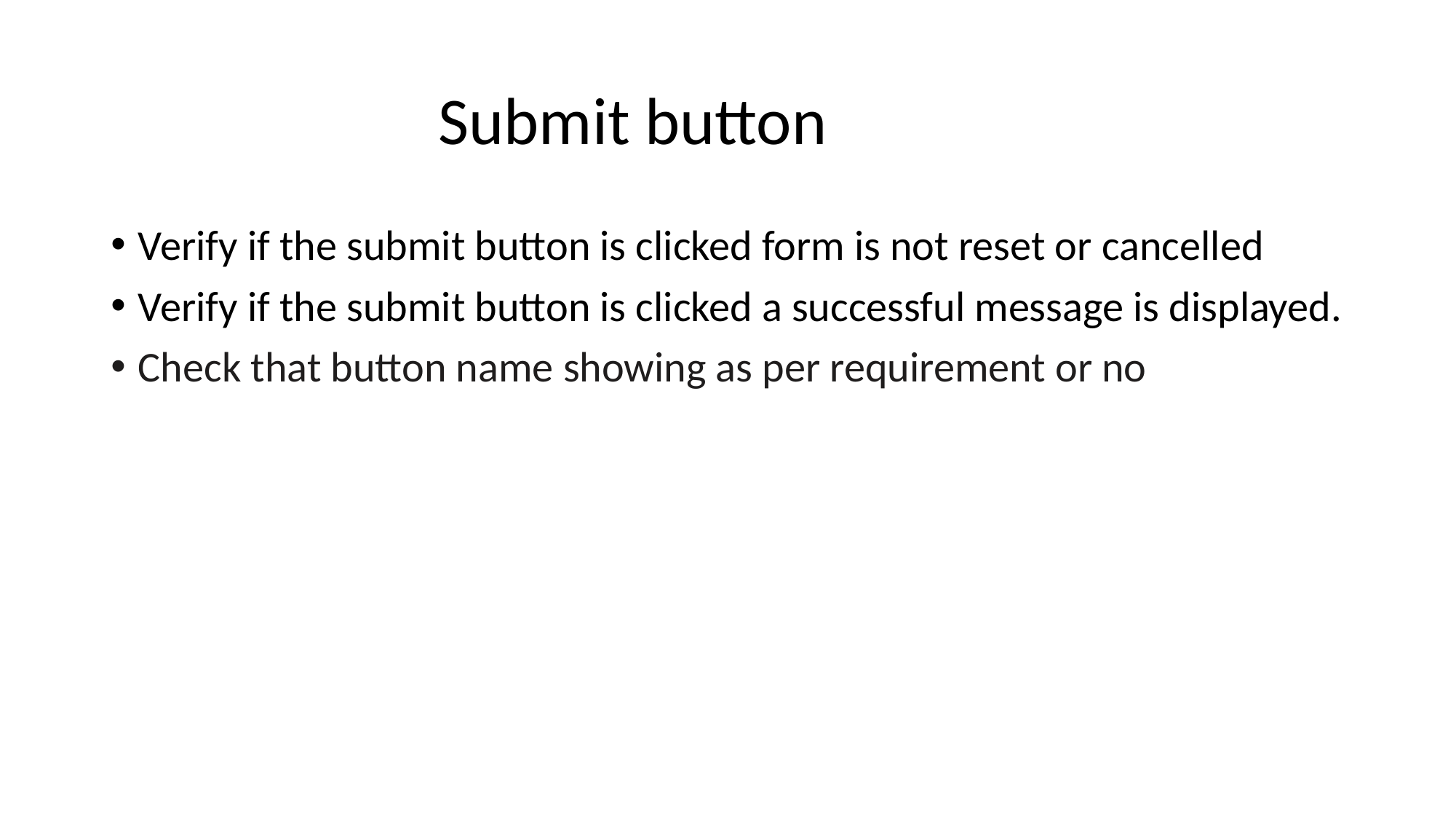

# Submit button
Verify if the submit button is clicked form is not reset or cancelled
Verify if the submit button is clicked a successful message is displayed.
Check that button name showing as per requirement or no